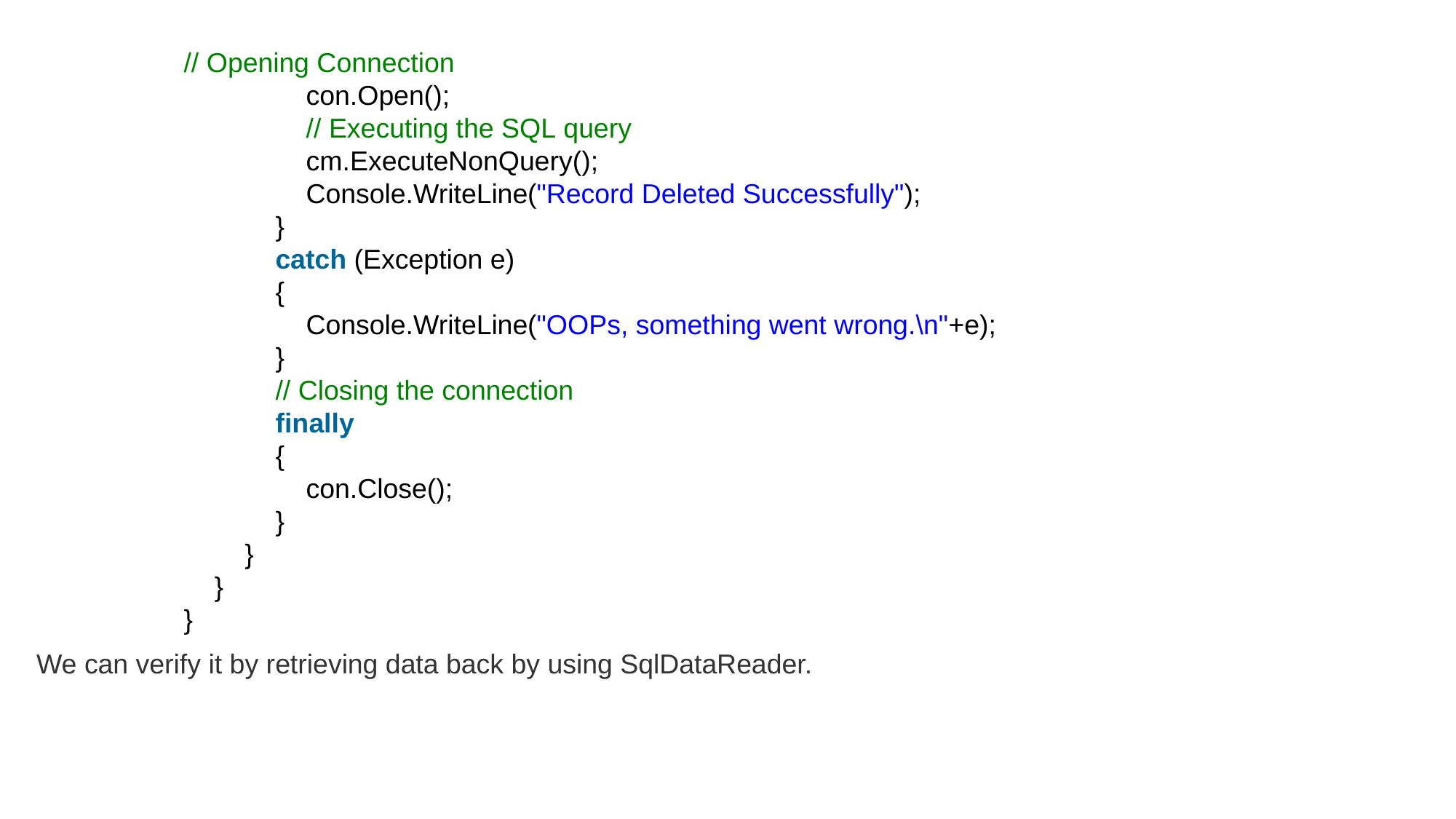

// Opening Connection
                con.Open();
                // Executing the SQL query
                cm.ExecuteNonQuery();
                Console.WriteLine("Record Deleted Successfully");
            }
            catch (Exception e)
            {
                Console.WriteLine("OOPs, something went wrong.\n"+e);
            }
            // Closing the connection
            finally
            {
                con.Close();
            }
        }
    }
}

We can verify it by retrieving data back by using SqlDataReader.